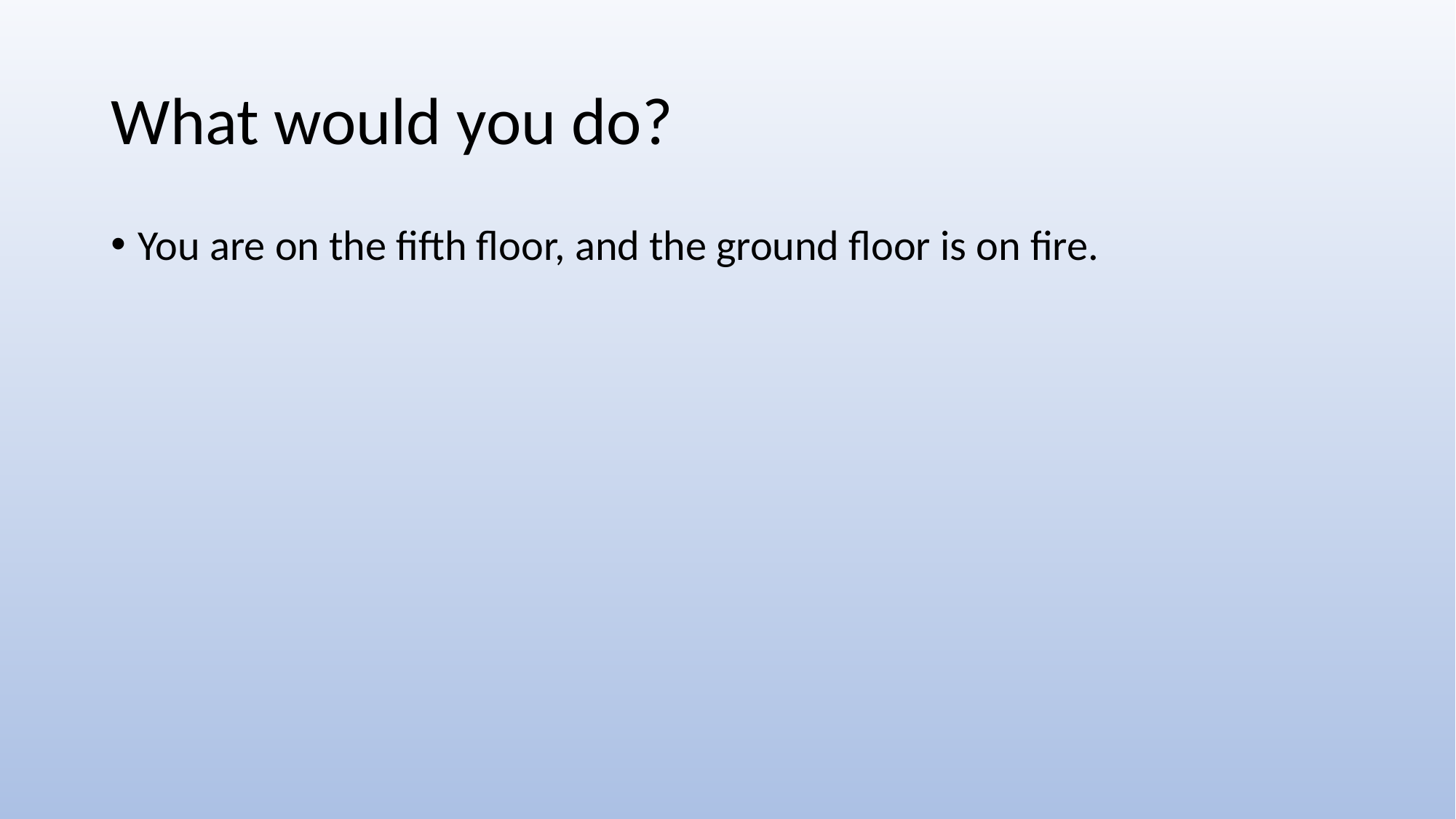

# What would you do?
You are on the fifth floor, and the ground floor is on fire.